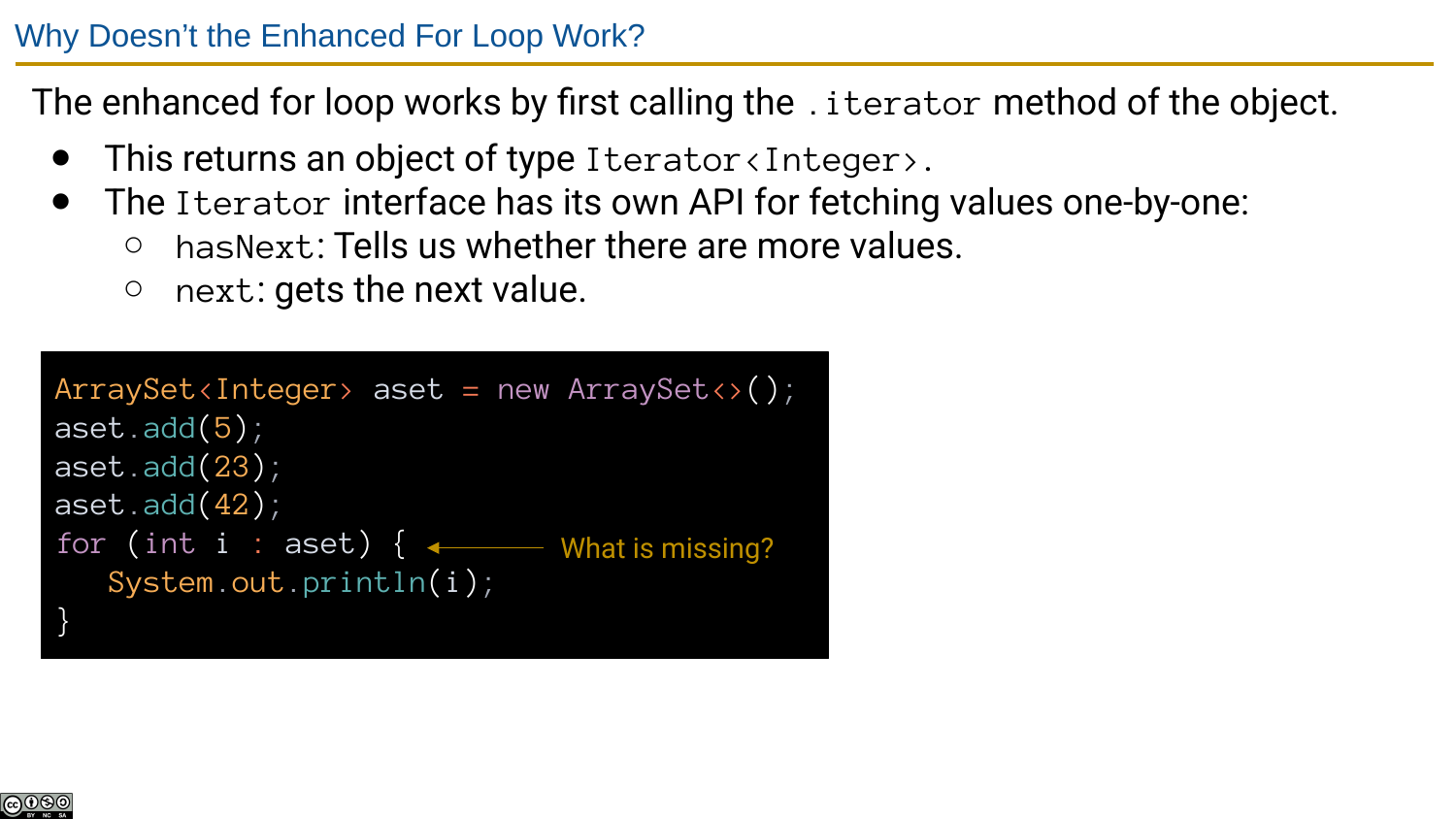

# Why Doesn’t the Enhanced For Loop Work?
The enhanced for loop works by first calling the .iterator method of the object.
This returns an object of type Iterator<Integer>.
The Iterator interface has its own API for fetching values one-by-one:
hasNext: Tells us whether there are more values.
next: gets the next value.
ArraySet<Integer> aset = new ArraySet<>();
aset.add(5);
aset.add(23);
aset.add(42);
for (int i : aset) {
   System.out.println(i);
}
What is missing?